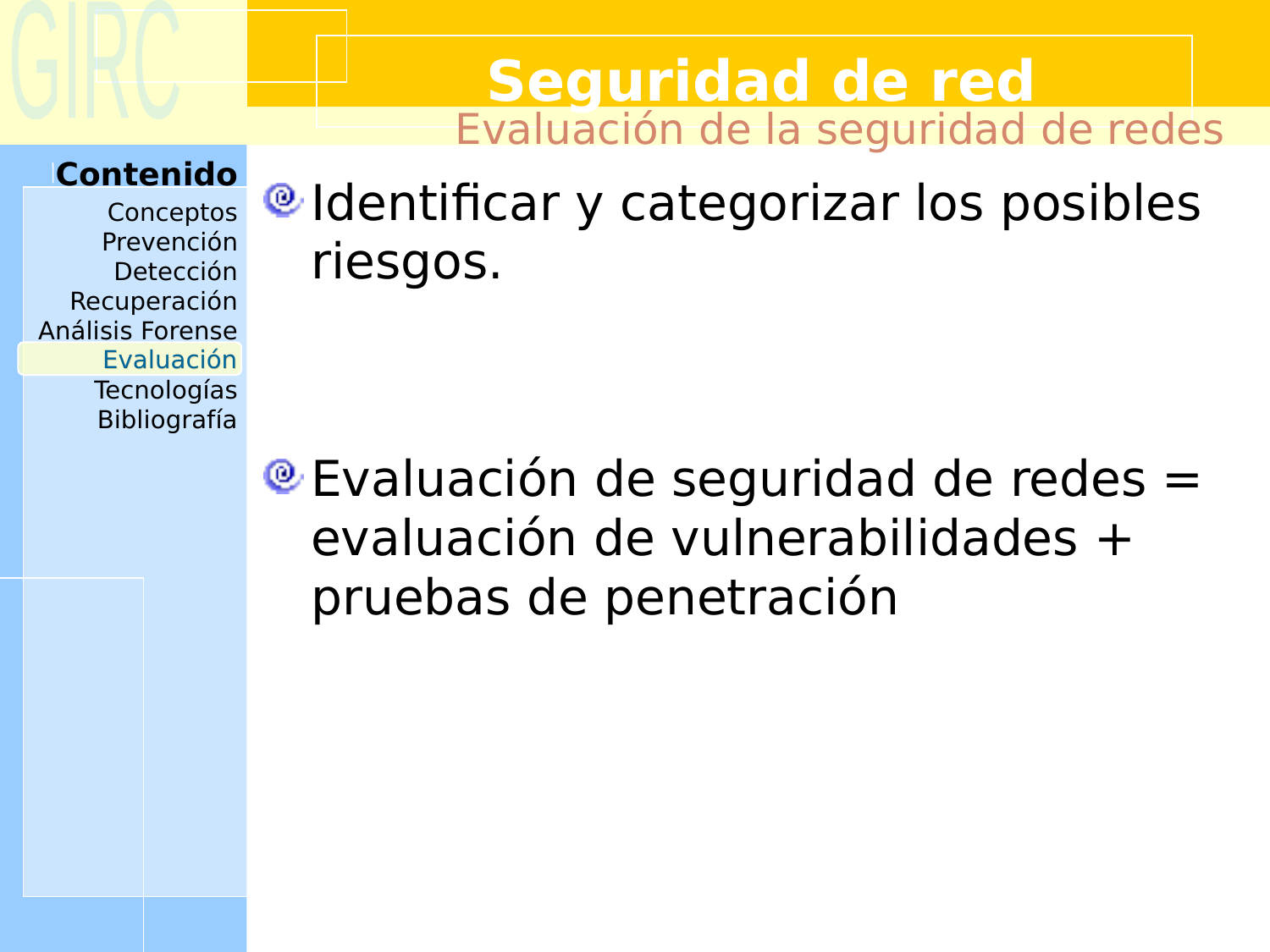

Seguridad de red
Evaluación de la seguridad de redes
Identificar y categorizar los posibles riesgos.

Evaluación de seguridad de redes = evaluación de vulnerabilidades + pruebas de penetración

Evaluación